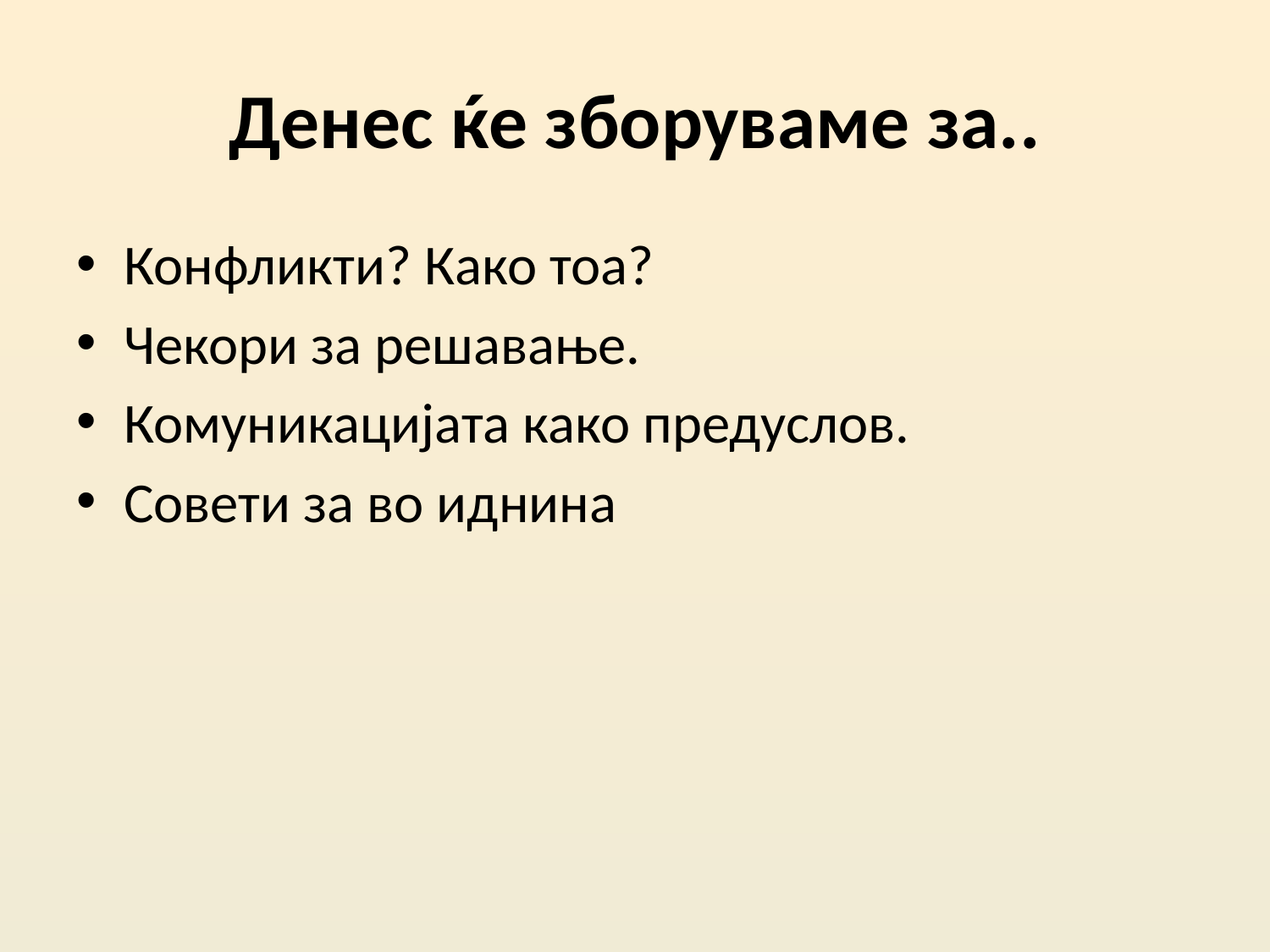

# Денес ќе зборуваме за..
Конфликти? Како тоа?
Чекори за решавање.
Комуникацијата како предуслов.
Совети за во иднина